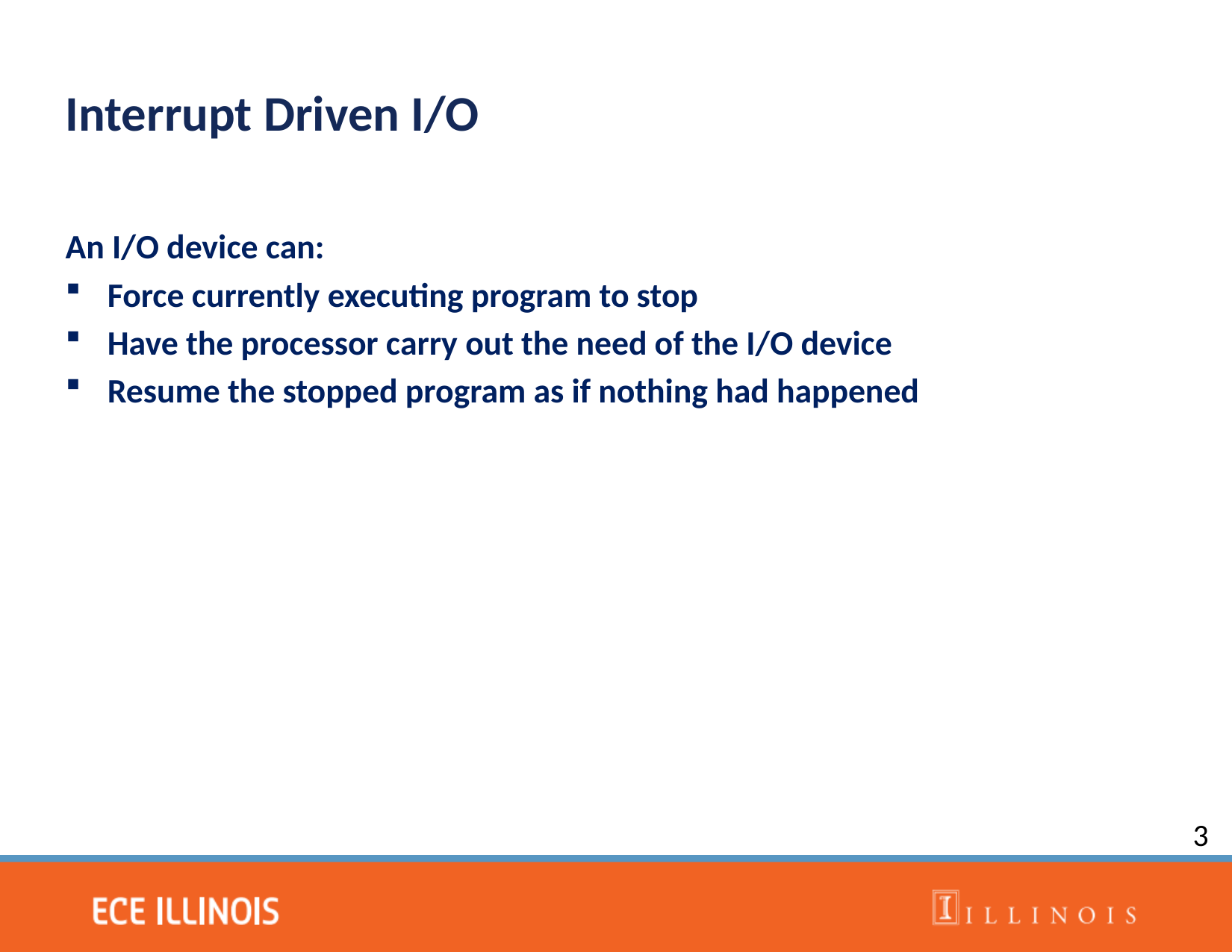

Interrupt Driven I/O
An I/O device can:
Force currently executing program to stop
Have the processor carry out the need of the I/O device
Resume the stopped program as if nothing had happened

3